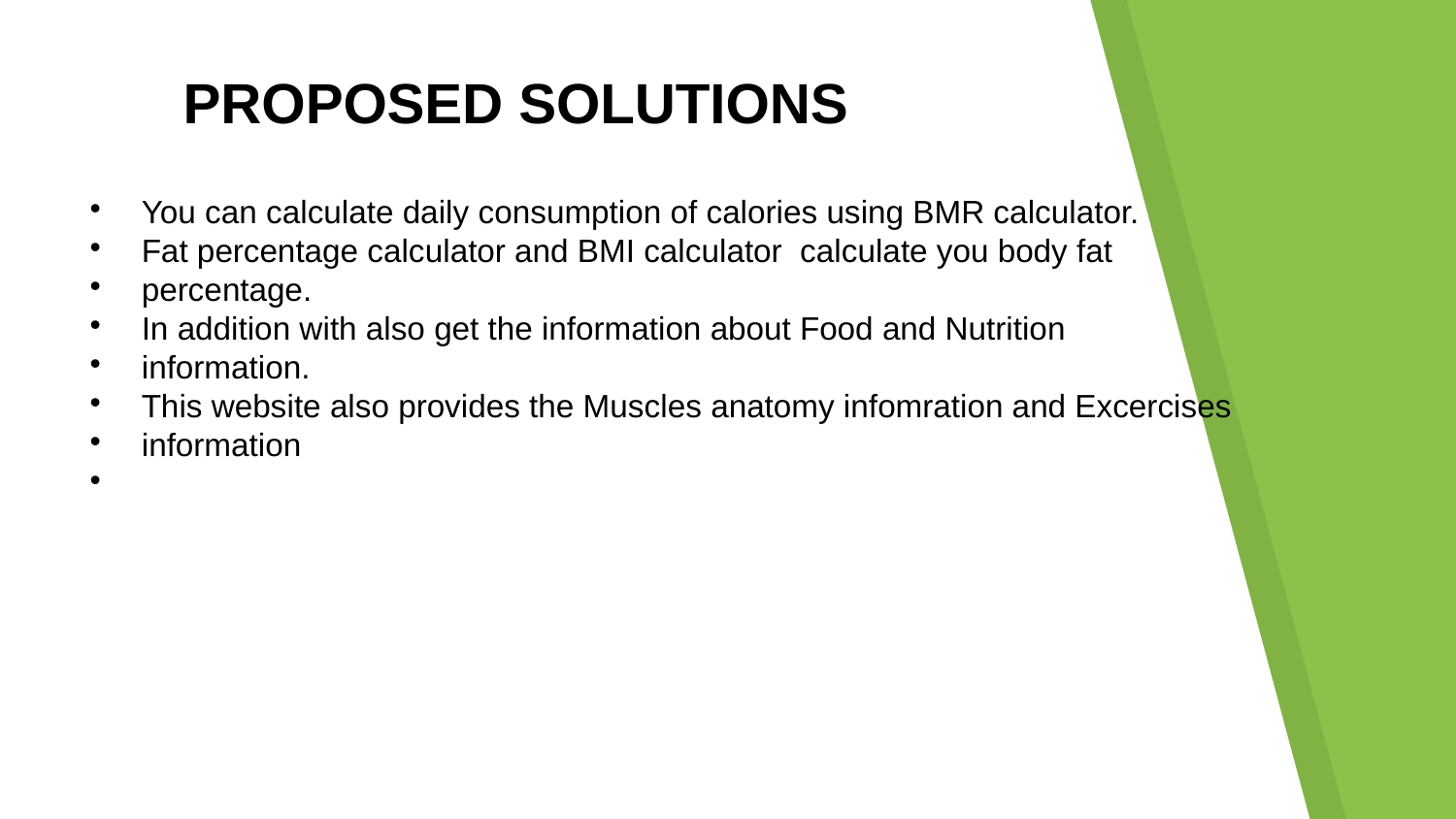

Proposed Solutions
You can calculate daily consumption of calories using BMR calculator.
Fat percentage calculator and BMI calculator  calculate you body fat
percentage.
In addition with also get the information about Food and Nutrition
information.
This website also provides the Muscles anatomy infomration and Excercises
information